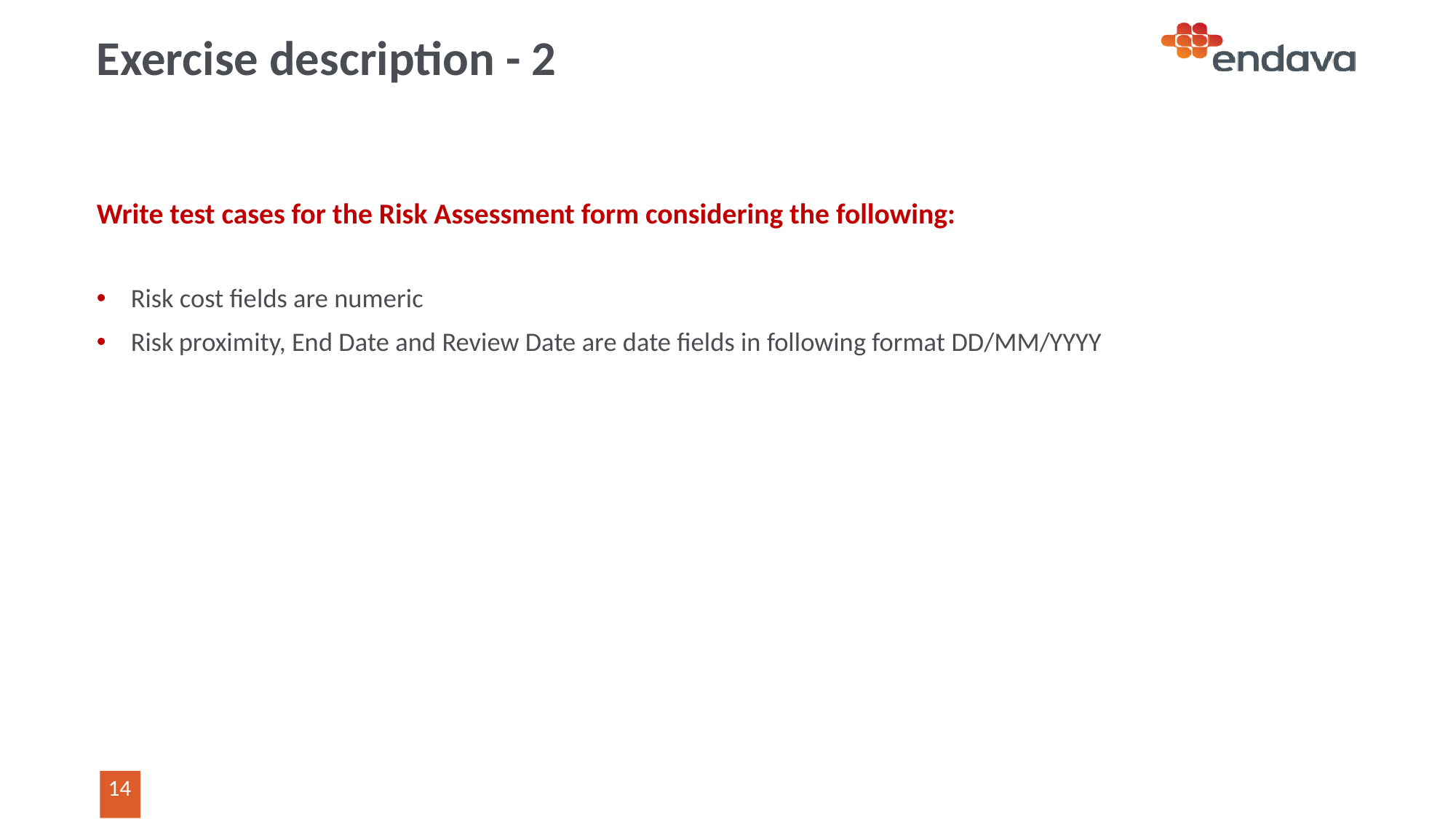

# Exercise description - 2
Write test cases for the Risk Assessment form considering the following:

Risk cost fields are numeric
Risk proximity, End Date and Review Date are date fields in following format DD/MM/YYYY